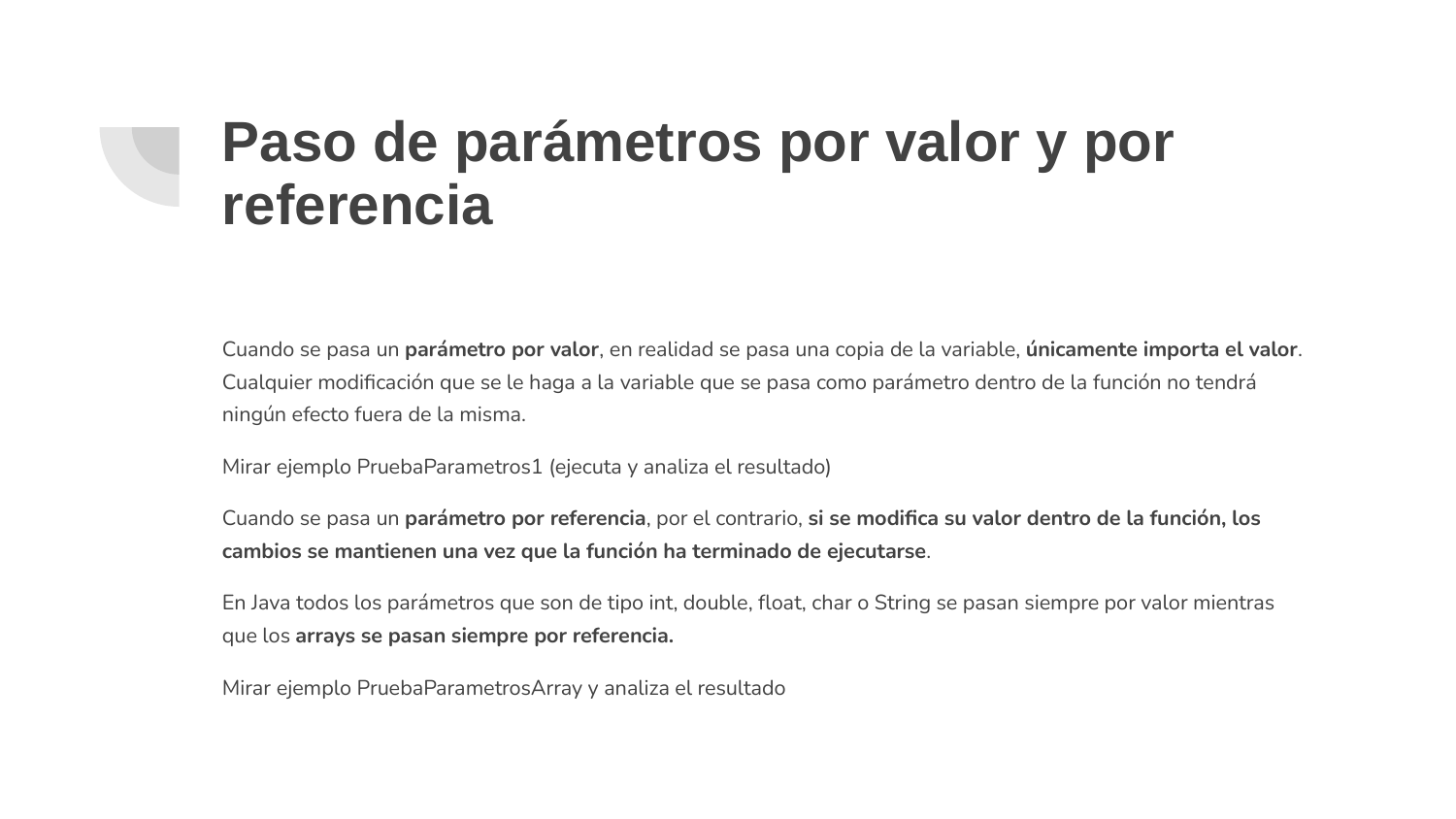

# Paso de parámetros por valor y por referencia
Cuando se pasa un parámetro por valor, en realidad se pasa una copia de la variable, únicamente importa el valor. Cualquier modificación que se le haga a la variable que se pasa como parámetro dentro de la función no tendrá ningún efecto fuera de la misma.
Mirar ejemplo PruebaParametros1 (ejecuta y analiza el resultado)
Cuando se pasa un parámetro por referencia, por el contrario, si se modifica su valor dentro de la función, los cambios se mantienen una vez que la función ha terminado de ejecutarse.
En Java todos los parámetros que son de tipo int, double, float, char o String se pasan siempre por valor mientras que los arrays se pasan siempre por referencia.
Mirar ejemplo PruebaParametrosArray y analiza el resultado